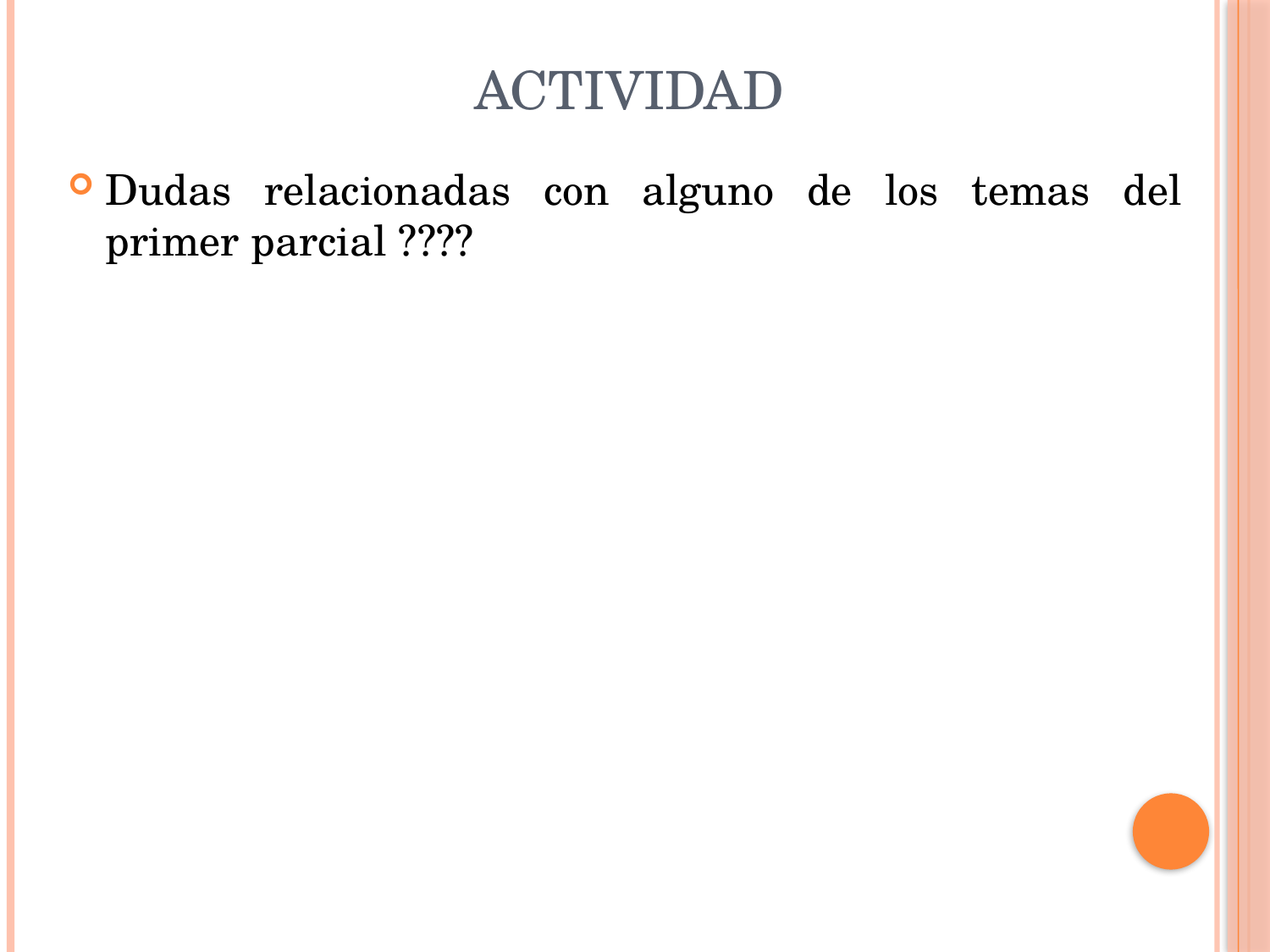

# Actividad
Dudas relacionadas con alguno de los temas del primer parcial ????